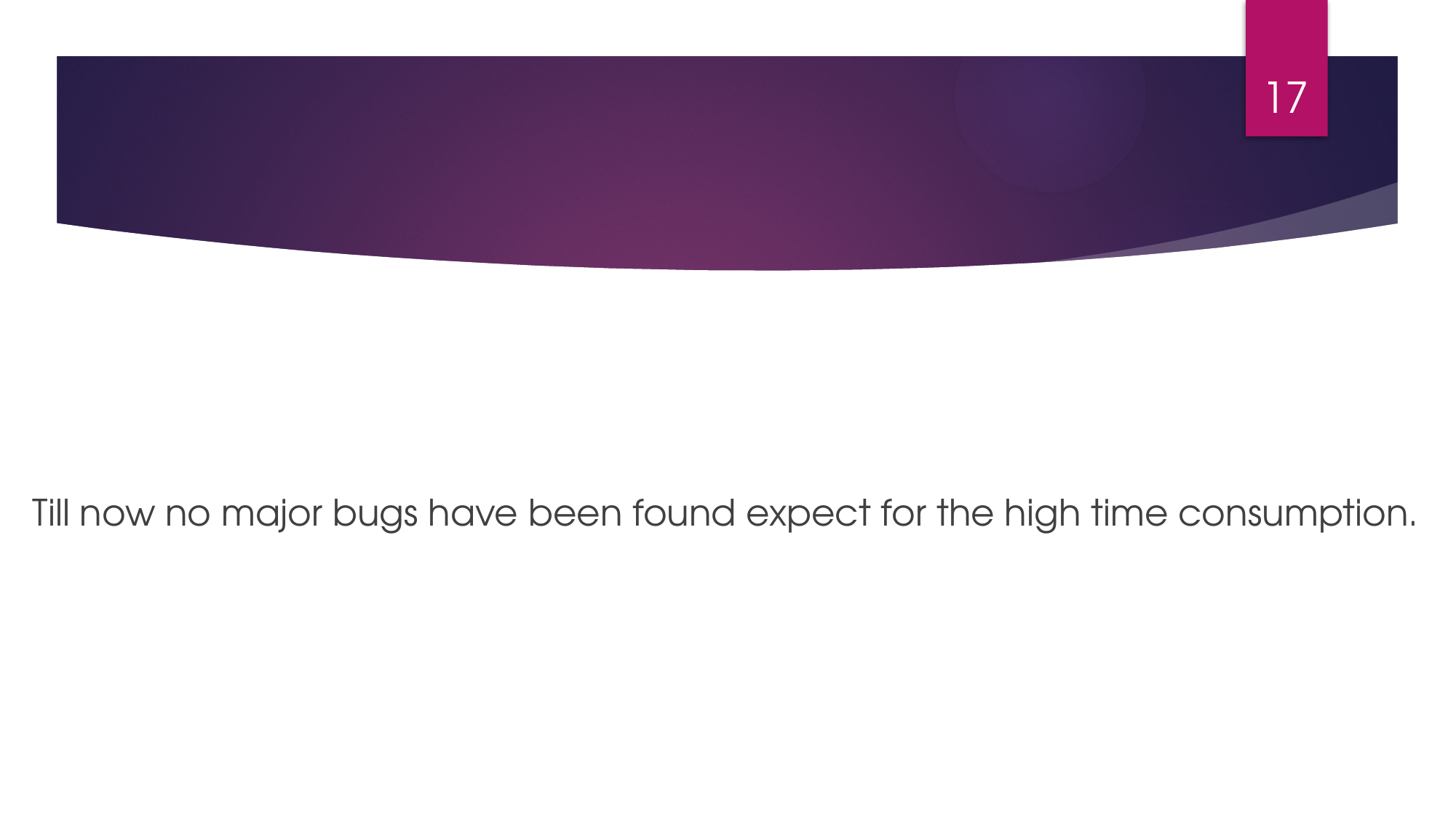

17

Till now no major bugs have been found expect for the high time consumption.